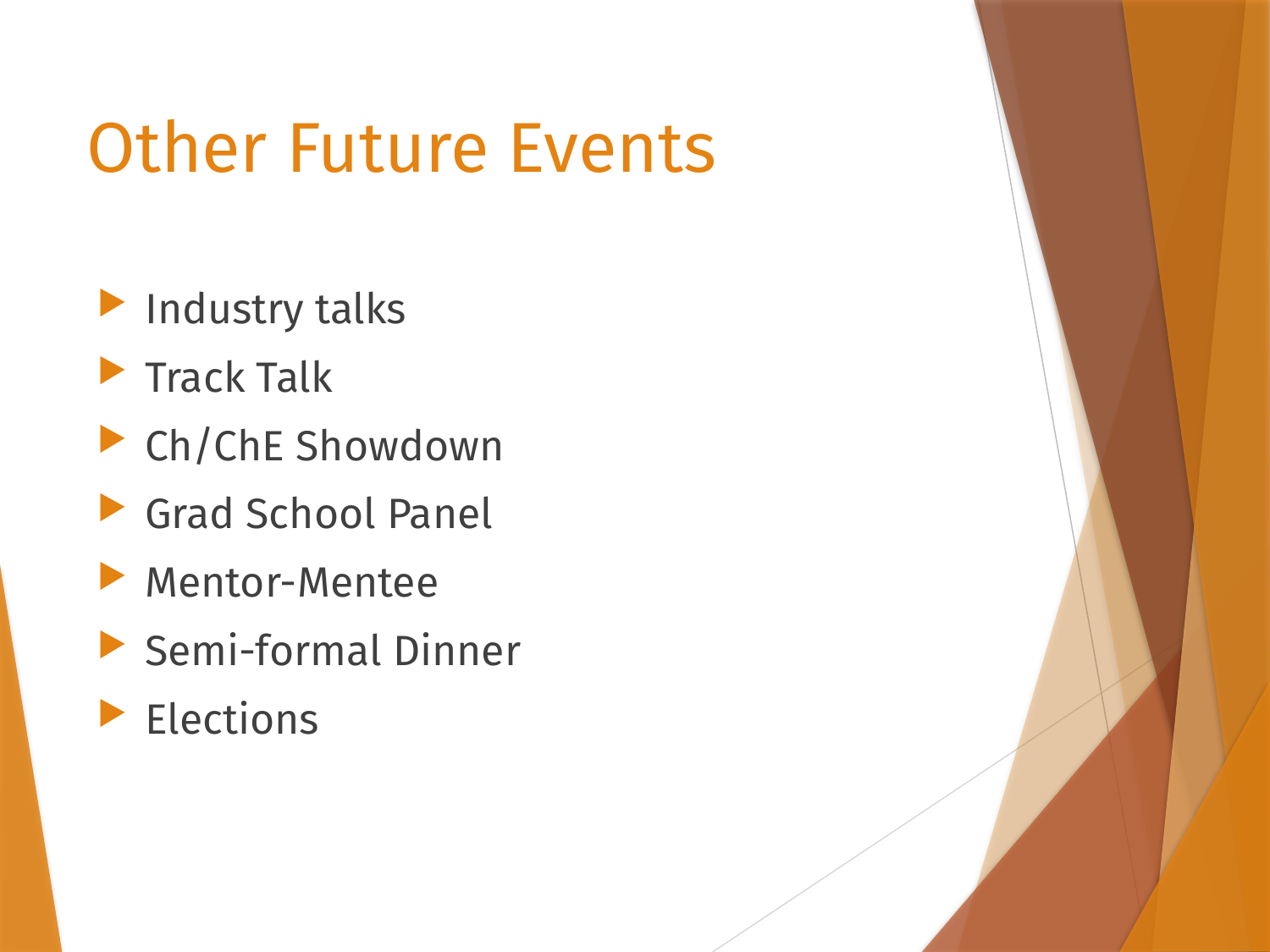

# Other Future Events
Industry talks
Track Talk
Ch/ChE Showdown
Grad School Panel
Mentor-Mentee
Semi-formal Dinner
Elections